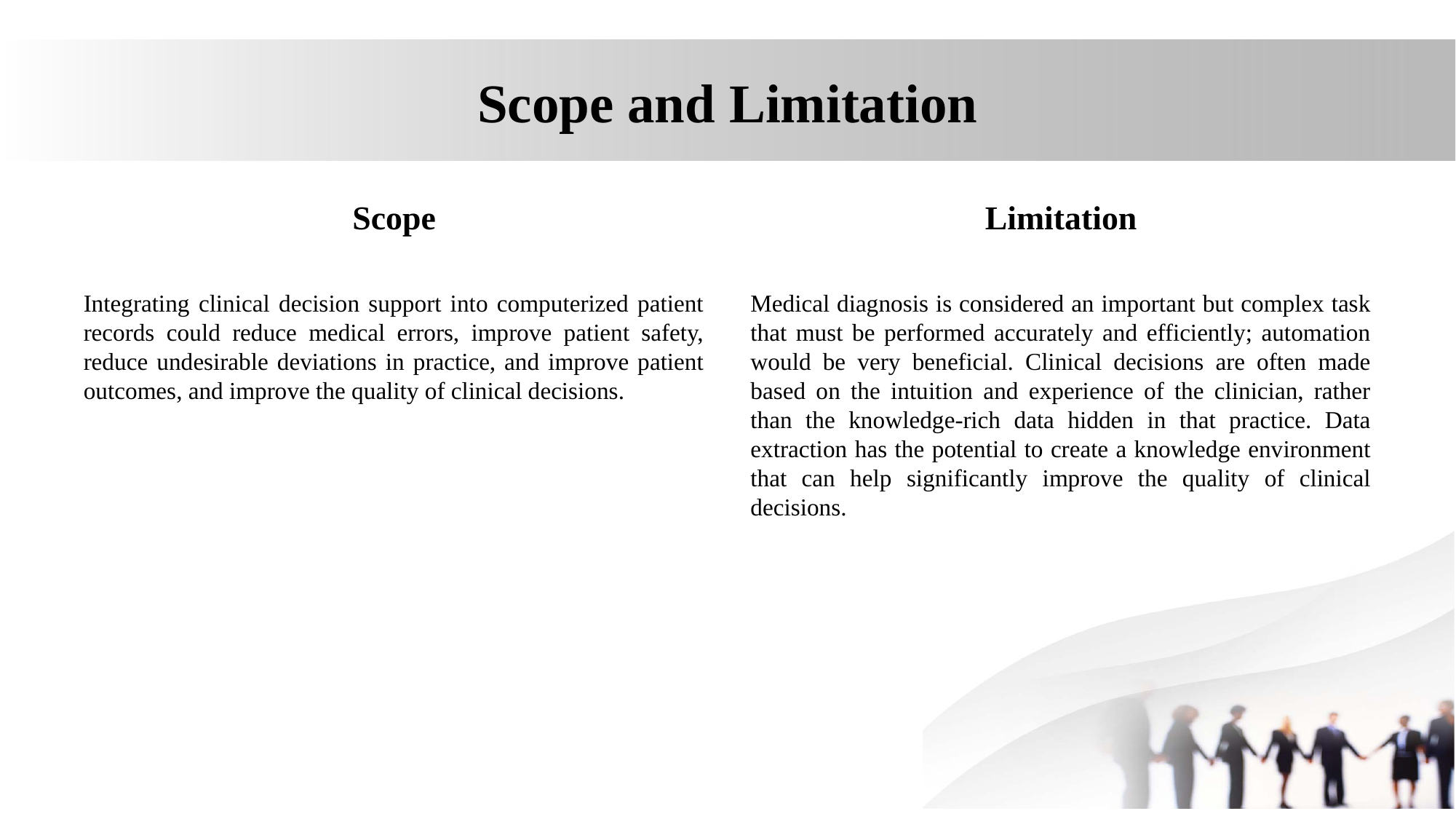

# Scope and Limitation
Scope

Integrating clinical decision support into computerized patient records could reduce medical errors, improve patient safety, reduce undesirable deviations in practice, and improve patient outcomes, and improve the quality of clinical decisions.
Limitation

Medical diagnosis is considered an important but complex task that must be performed accurately and efficiently; automation would be very beneficial. Clinical decisions are often made based on the intuition and experience of the clinician, rather than the knowledge-rich data hidden in that practice. Data extraction has the potential to create a knowledge environment that can help significantly improve the quality of clinical decisions.